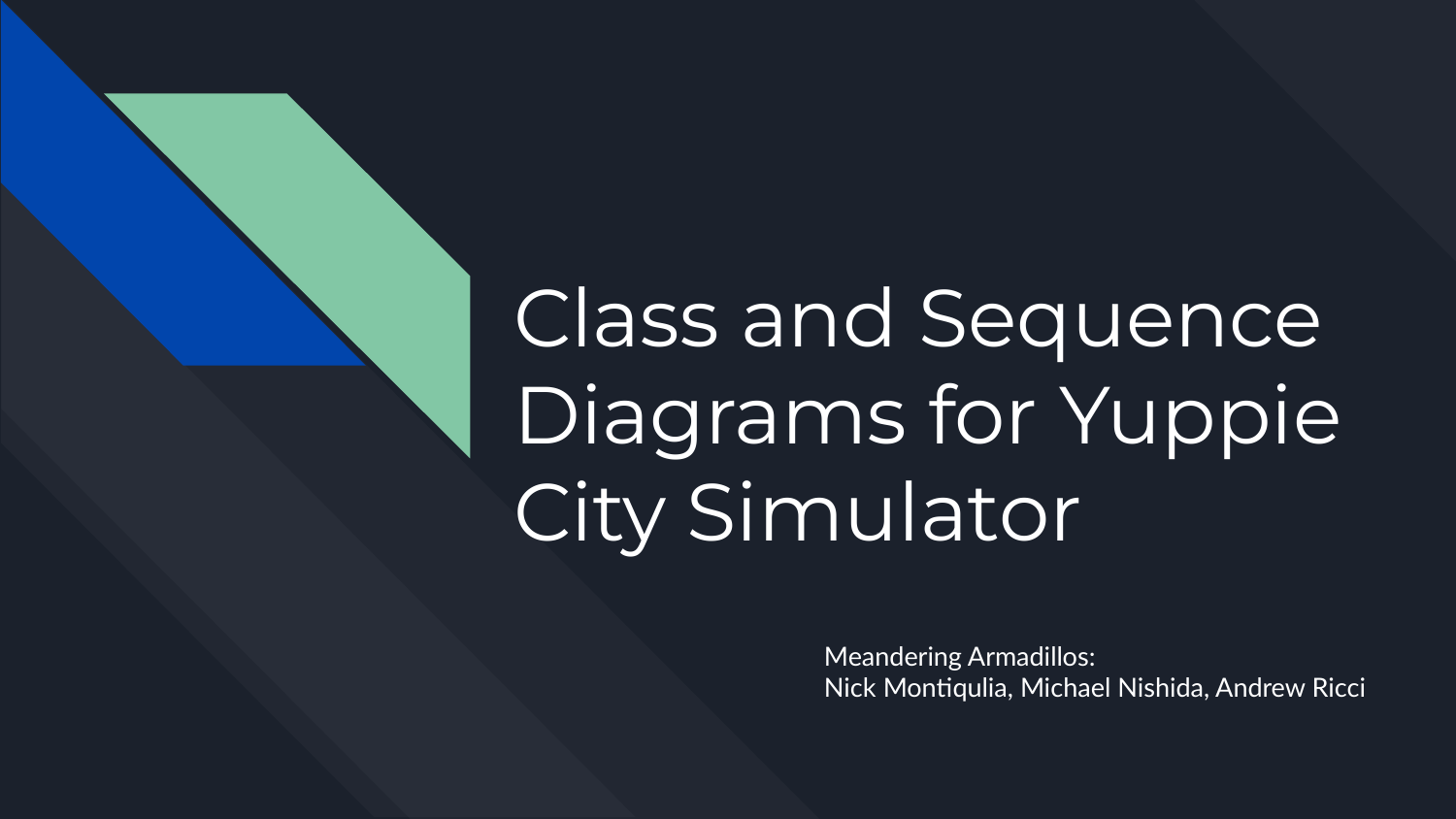

# Class and Sequence Diagrams for Yuppie City Simulator
Meandering Armadillos:
Nick Montiqulia, Michael Nishida, Andrew Ricci